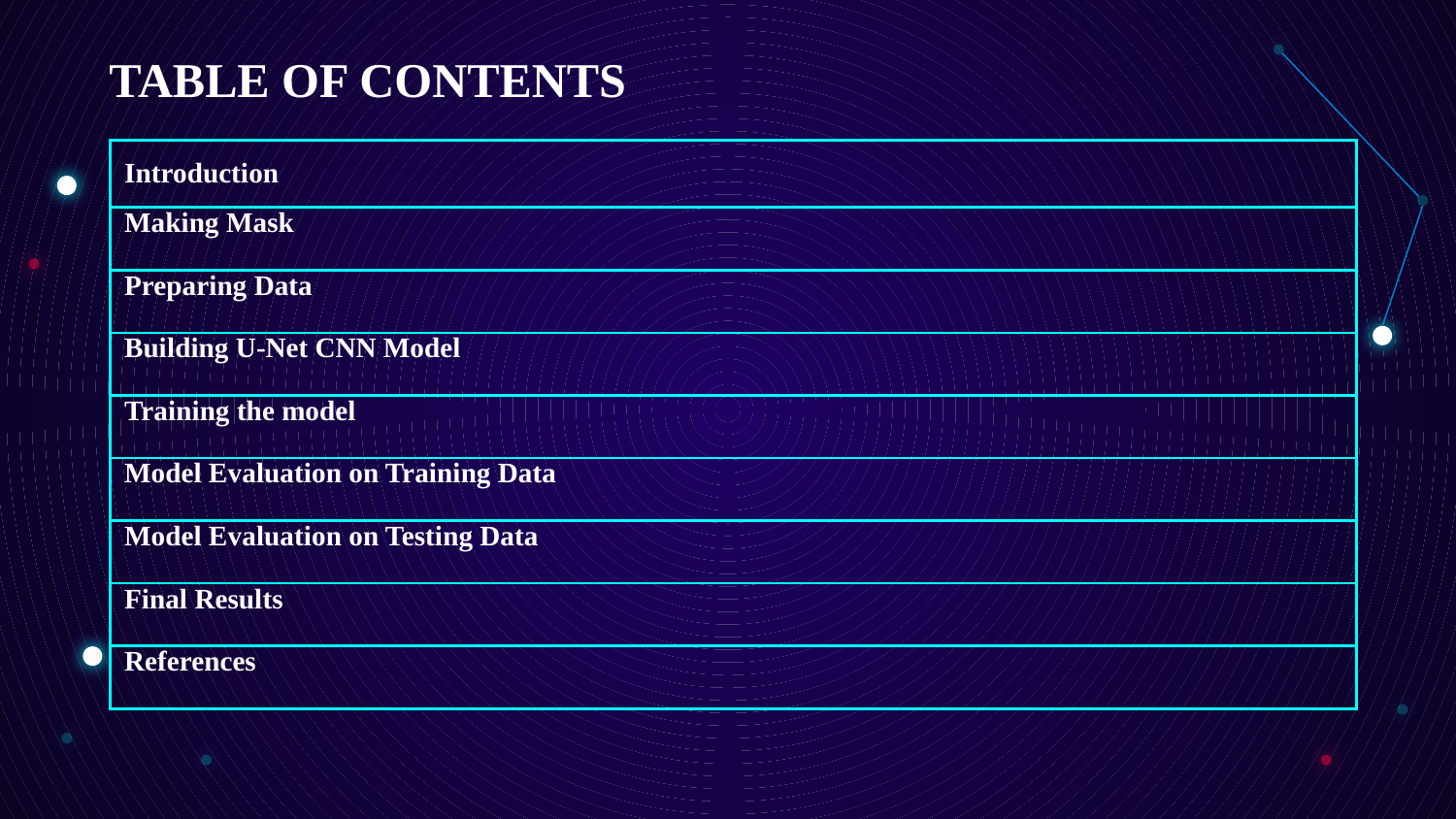

# TABLE OF CONTENTS
| Introduction |
| --- |
| Making Mask |
| Preparing Data |
| Building U-Net CNN Model |
| Training the model |
| Model Evaluation on Training Data |
| Model Evaluation on Testing Data |
| Final Results |
| References |